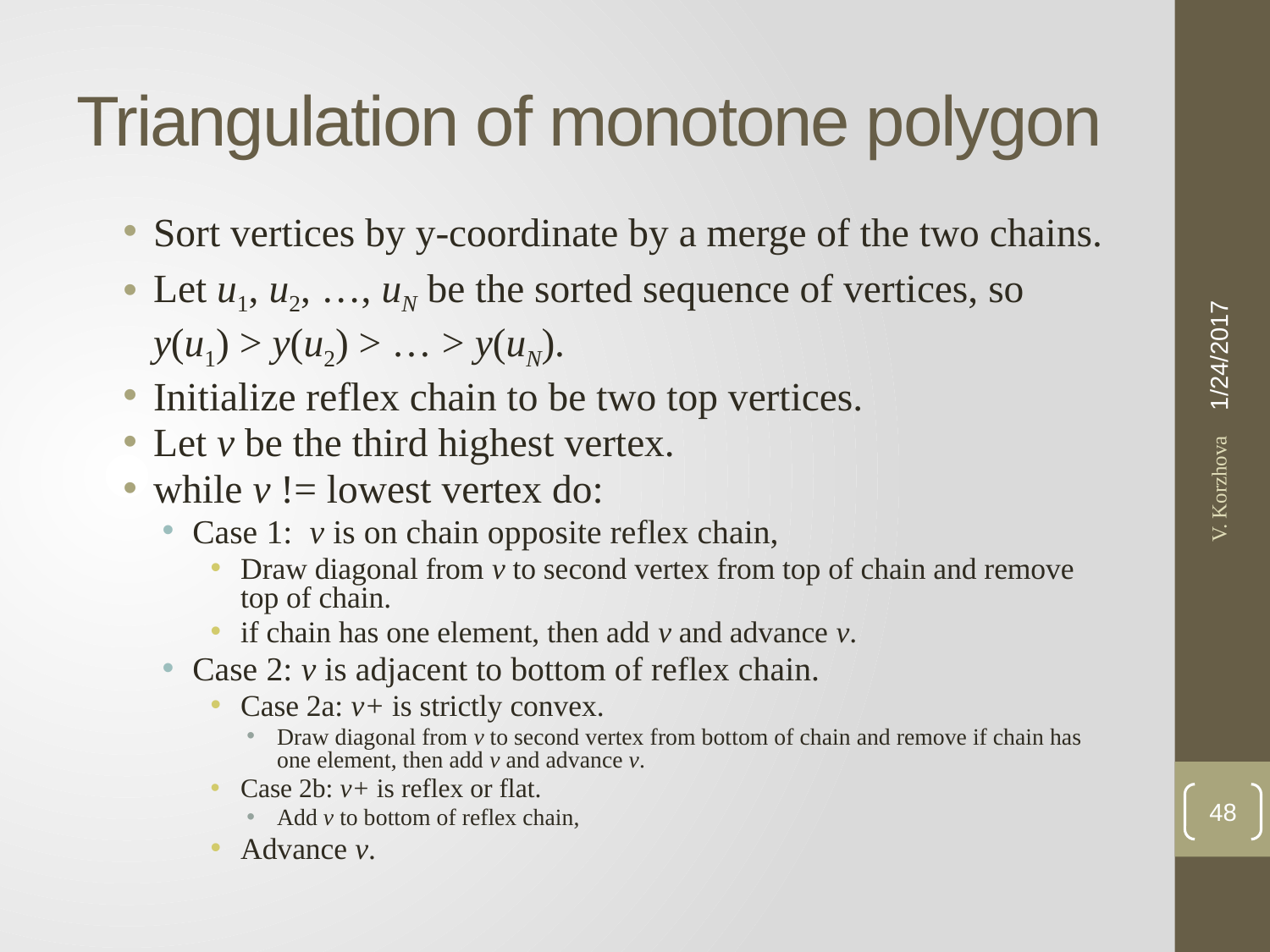

# Triangulation of monotone polygon
Sort vertices by y-coordinate by a merge of the two chains.
Let u1, u2, …, uN be the sorted sequence of vertices, so y(u1) > y(u2) > … > y(uN).
Initialize reflex chain to be two top vertices.
Let v be the third highest vertex.
while v != lowest vertex do:
Case 1:  v is on chain opposite reflex chain,
Draw diagonal from v to second vertex from top of chain and remove top of chain.
if chain has one element, then add v and advance v.
Case 2: v is adjacent to bottom of reflex chain.
Case 2a: v+ is strictly convex.
Draw diagonal from v to second vertex from bottom of chain and remove if chain has one element, then add v and advance v.
Case 2b: v+ is reflex or flat.
Add v to bottom of reflex chain,
Advance v.
1/24/2017
V. Korzhova
48